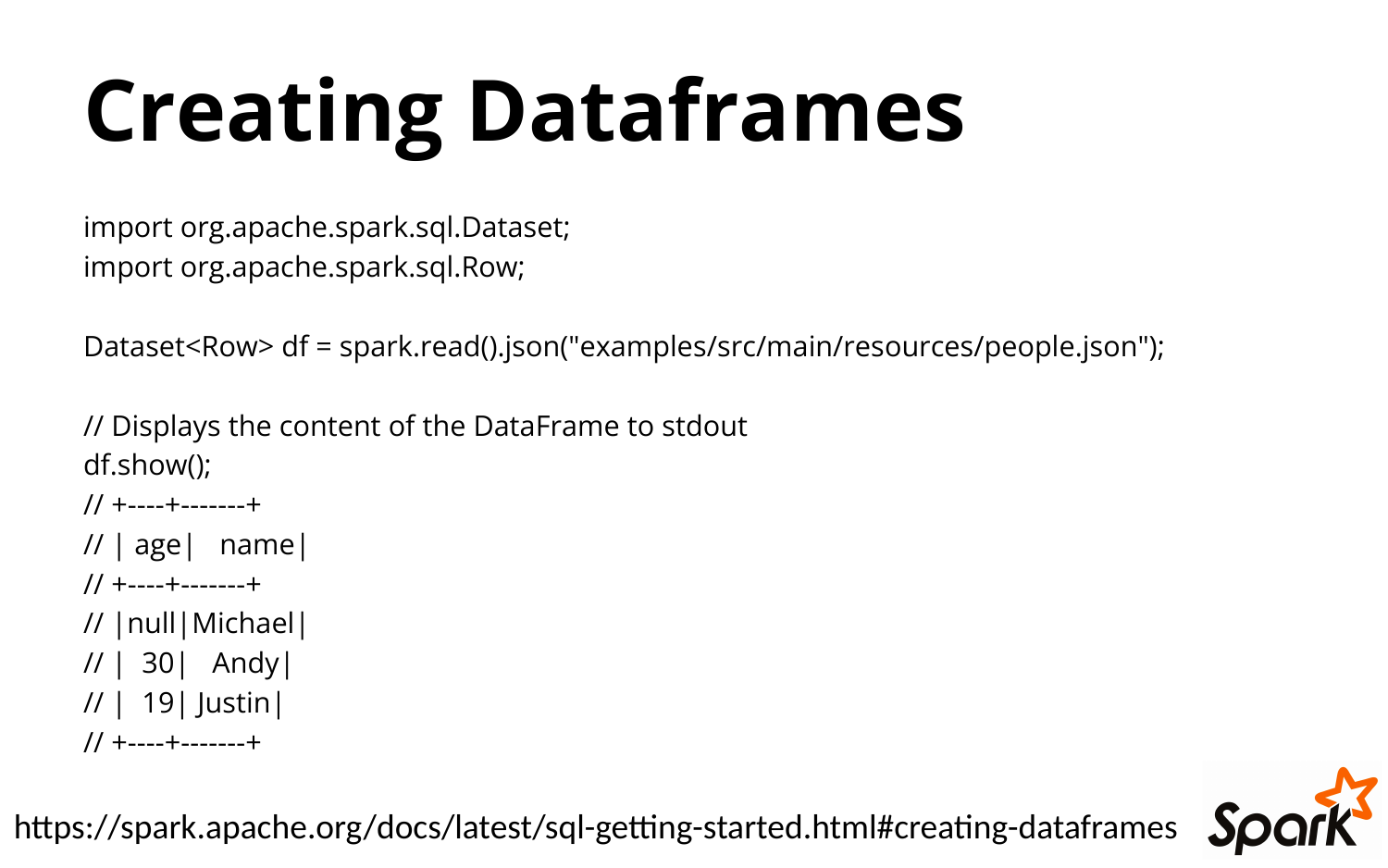

# Creating Dataframes
import org.apache.spark.sql.Dataset;
import org.apache.spark.sql.Row;

Dataset<Row> df = spark.read().json("examples/src/main/resources/people.json");

// Displays the content of the DataFrame to stdout
df.show();
// +----+-------+
// | age|   name|
// +----+-------+
// |null|Michael|
// |  30|   Andy|
// |  19| Justin|
// +----+-------+
https://spark.apache.org/docs/latest/sql-getting-started.html#creating-dataframes